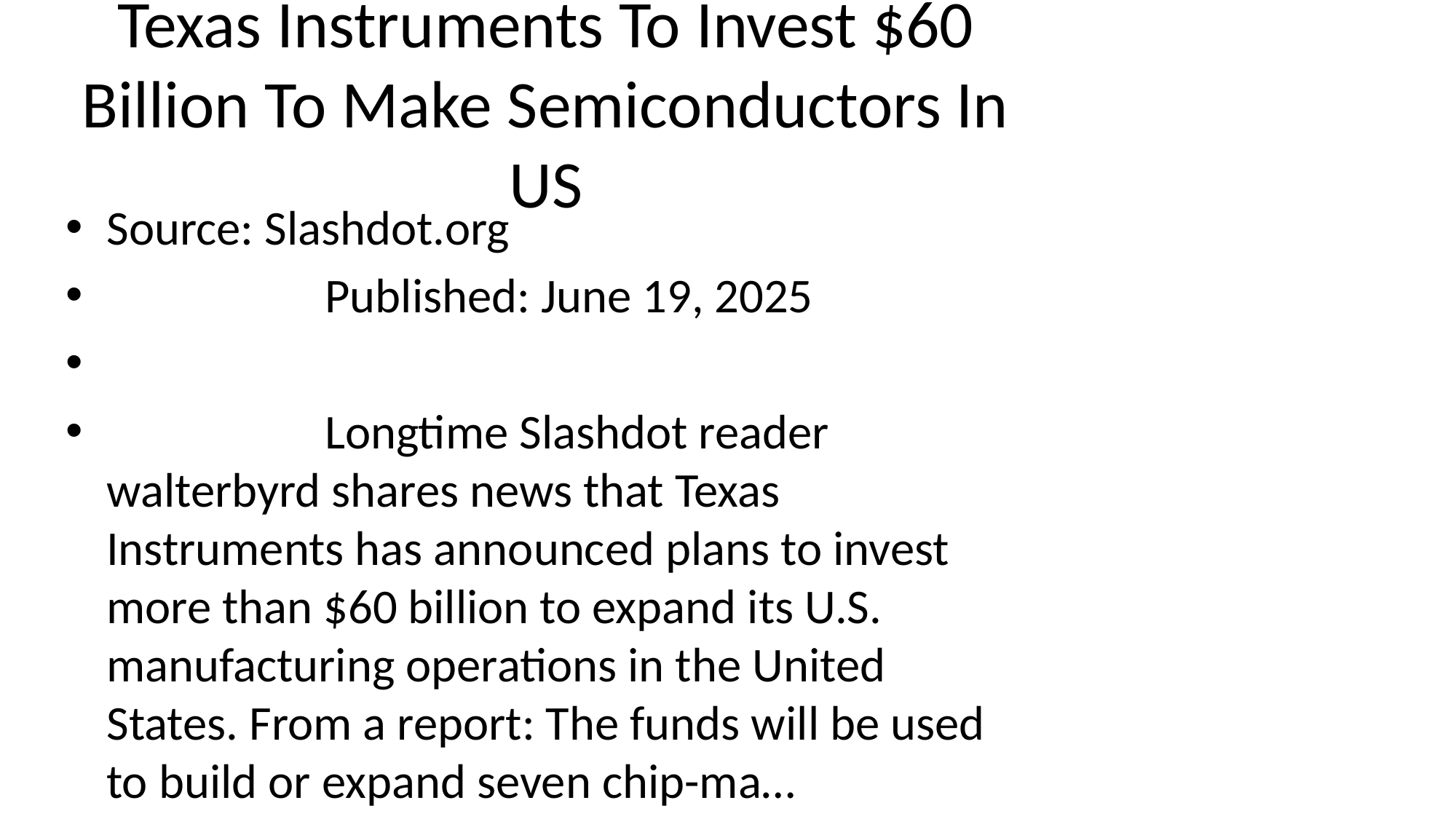

# Texas Instruments To Invest $60 Billion To Make Semiconductors In US
Source: Slashdot.org
                    Published: June 19, 2025

                    Longtime Slashdot reader walterbyrd shares news that Texas Instruments has announced plans to invest more than $60 billion to expand its U.S. manufacturing operations in the United States. From a report: The funds will be used to build or expand seven chip-ma…

                    The funds will be used to build or expand seven chip-making facilities in Texas as well as Utah, and will create 60,000 jobs, TI said on Wednesday, calling it the "largest investment in foundational … [+1018 chars]